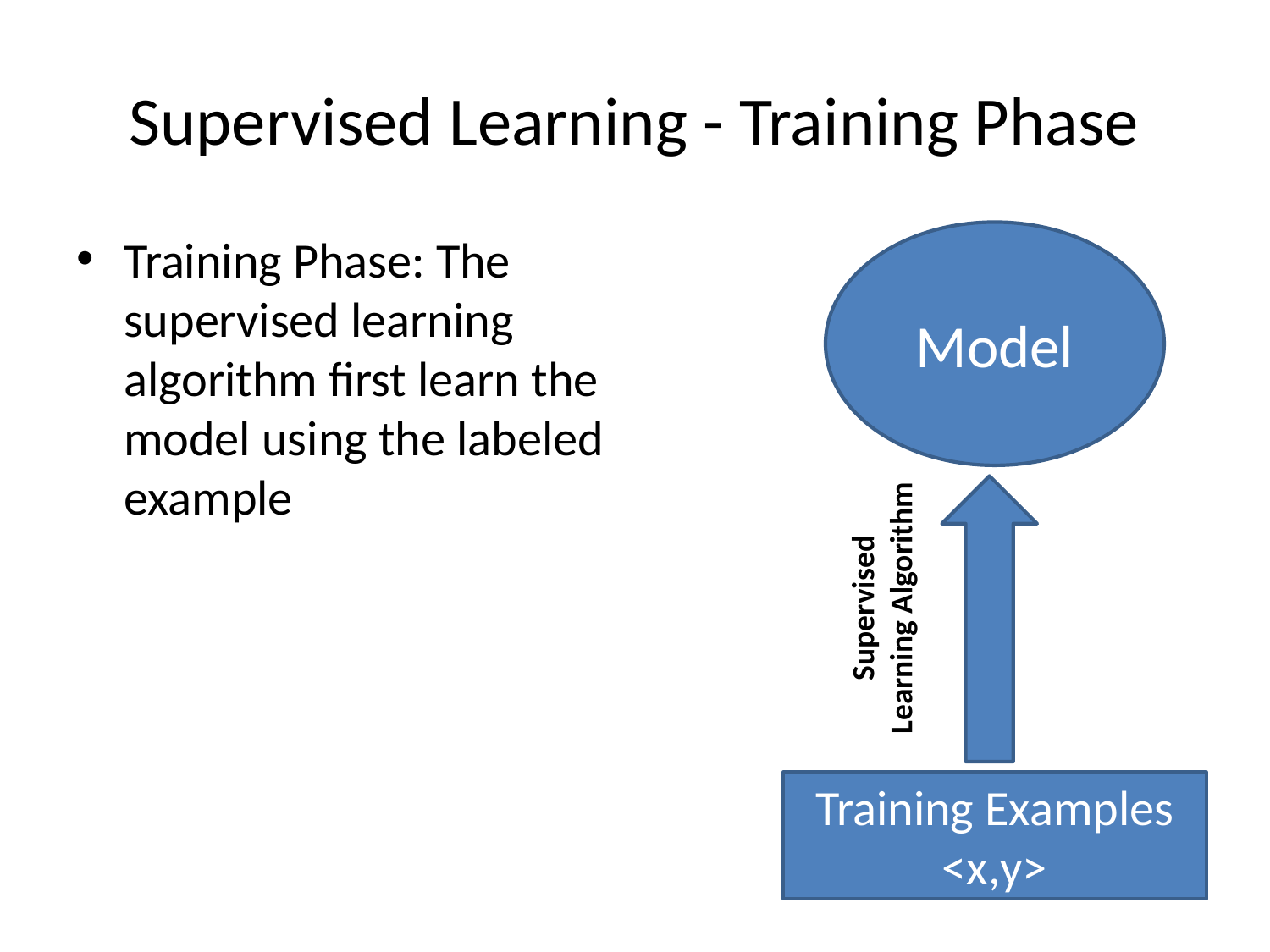

# Supervised Learning - Training Phase
Training Phase: The supervised learning algorithm first learn the model using the labeled example
Model
Supervised Learning Algorithm

Training Examples
<x,y>